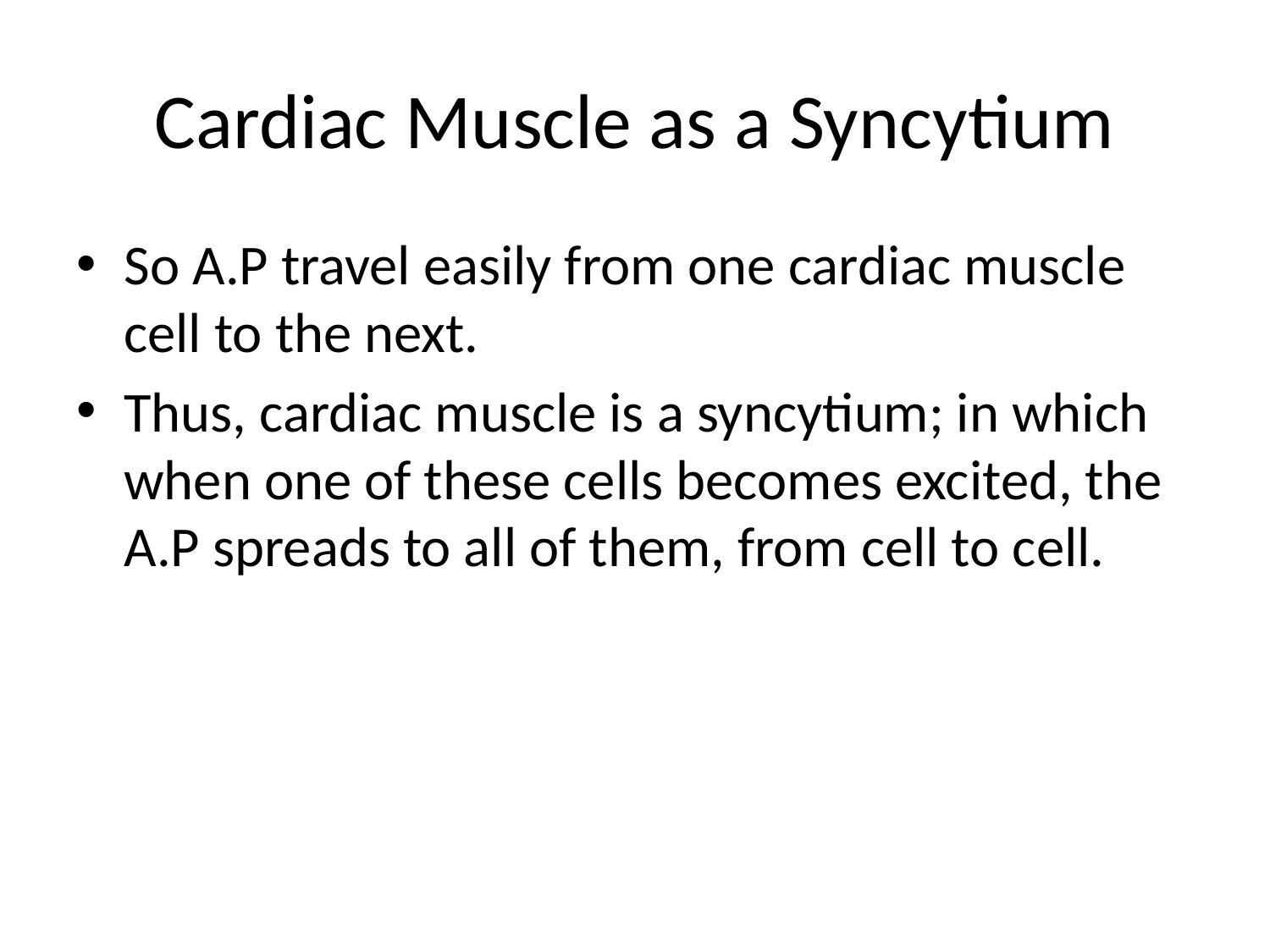

# Cardiac Muscle as a Syncytium
So A.P travel easily from one cardiac muscle cell to the next.
Thus, cardiac muscle is a syncytium; in which when one of these cells becomes excited, the A.P spreads to all of them, from cell to cell.